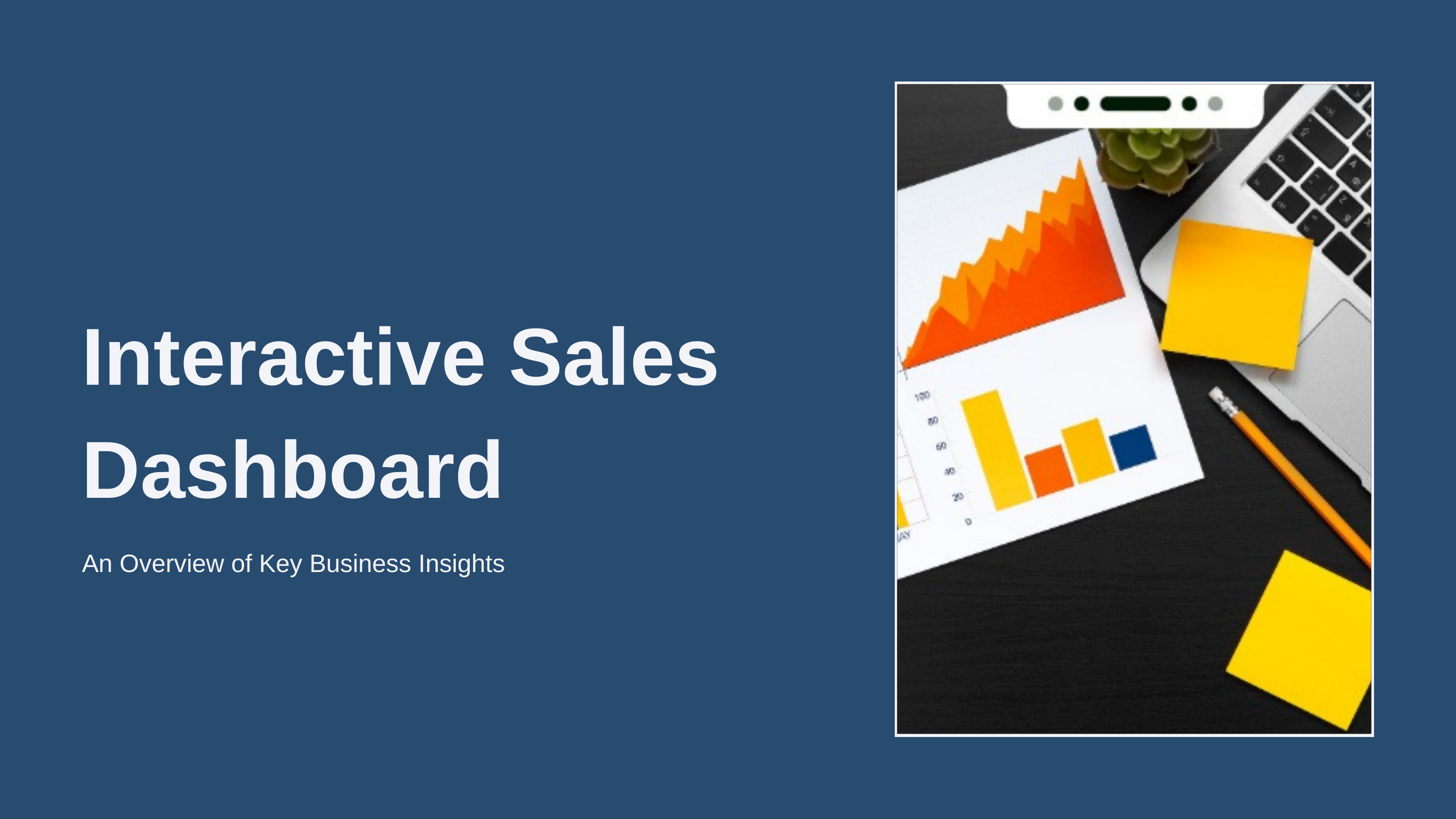

Interactive Sales Dashboard
An Overview of Key Business Insights